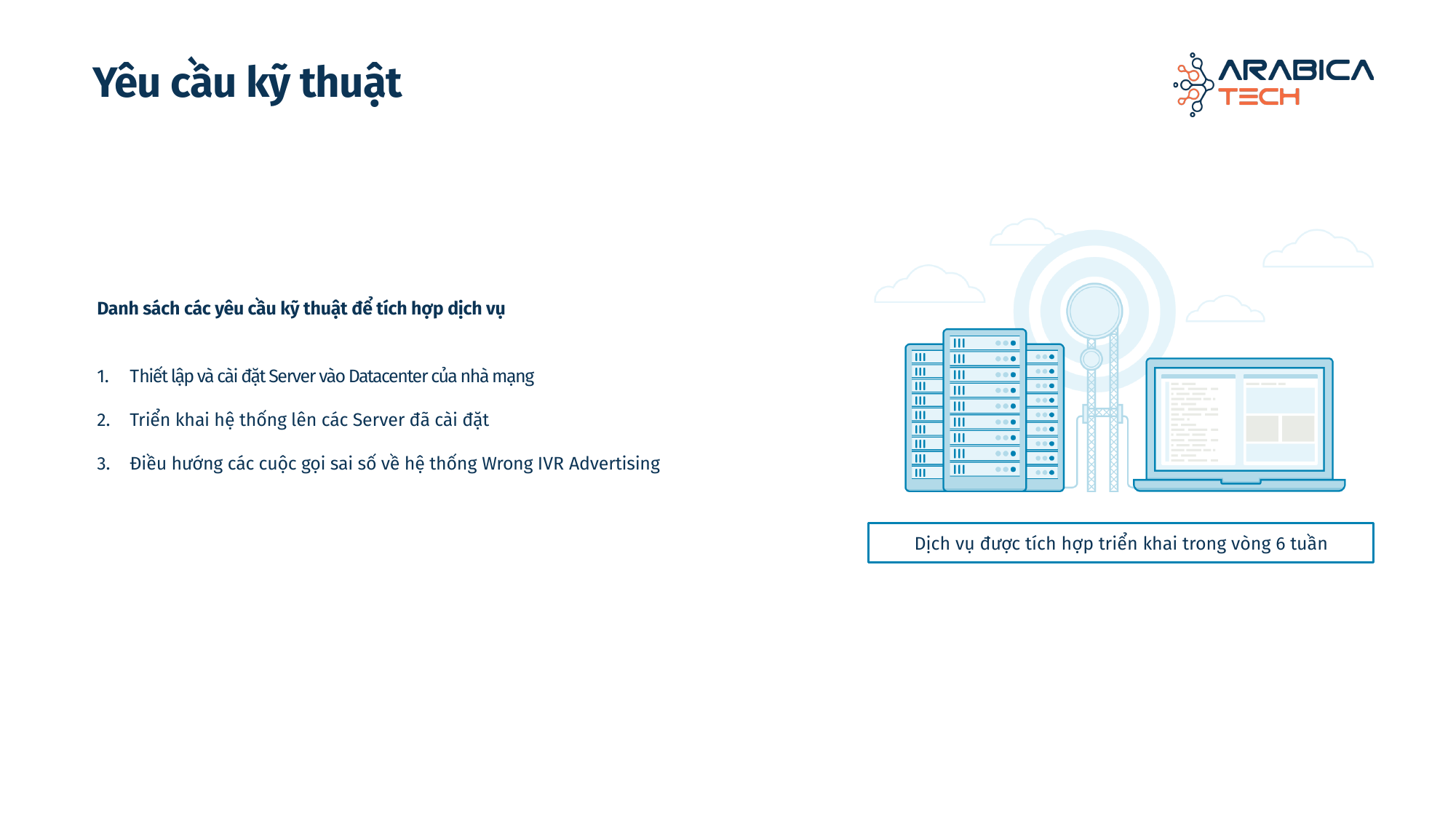

# Yêu cầu kỹ thuật

Danh sách các yêu cầu kỹ thuật để tích hợp dịch vụ

Thiết lập và cài đặt Server vào Datacenter của nhà mạng

Triển khai hệ thống lên các Server đã cài đặt

Điều hướng các cuộc gọi sai số về hệ thống Wrong IVR Advertising

Dịch vụ được tích hợp triển khai trong vòng 6 tuần